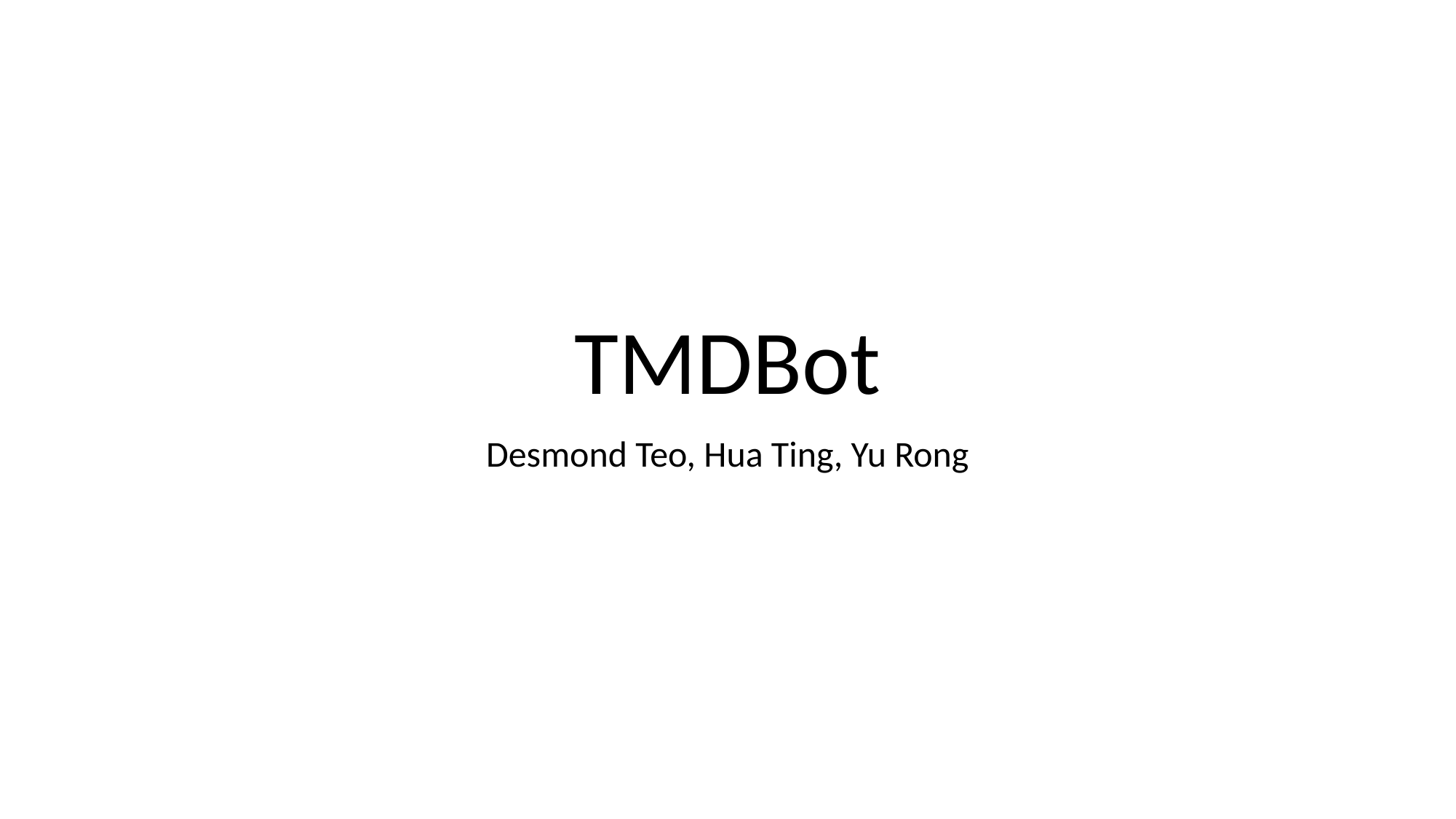

# TMDBot
Desmond Teo, Hua Ting, Yu Rong